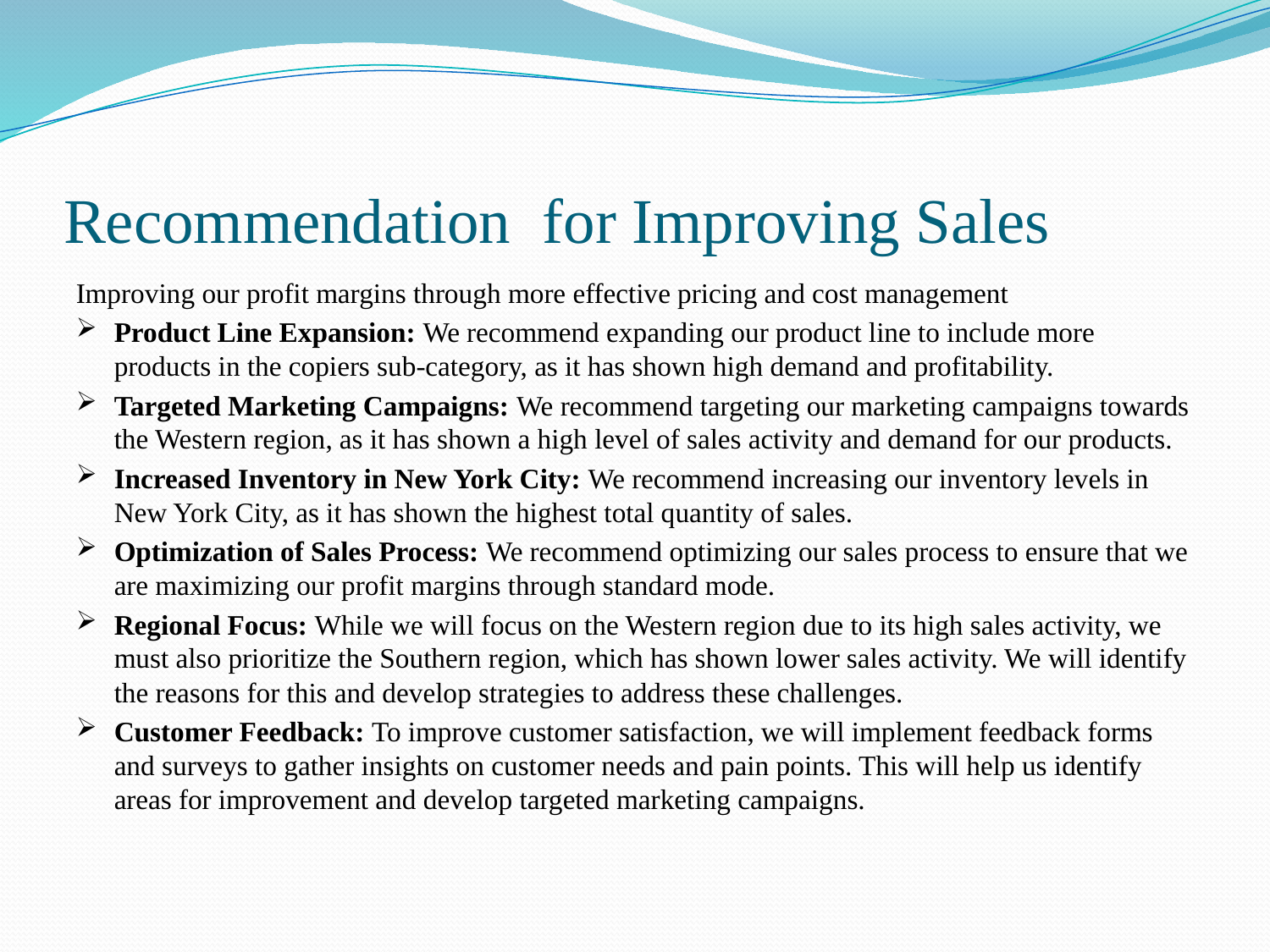

# Recommendation  for Improving Sales
Improving our profit margins through more effective pricing and cost management
Product Line Expansion: We recommend expanding our product line to include more products in the copiers sub-category, as it has shown high demand and profitability.
Targeted Marketing Campaigns: We recommend targeting our marketing campaigns towards the Western region, as it has shown a high level of sales activity and demand for our products.
Increased Inventory in New York City: We recommend increasing our inventory levels in New York City, as it has shown the highest total quantity of sales.
Optimization of Sales Process: We recommend optimizing our sales process to ensure that we are maximizing our profit margins through standard mode.
Regional Focus: While we will focus on the Western region due to its high sales activity, we must also prioritize the Southern region, which has shown lower sales activity. We will identify the reasons for this and develop strategies to address these challenges.
Customer Feedback: To improve customer satisfaction, we will implement feedback forms and surveys to gather insights on customer needs and pain points. This will help us identify areas for improvement and develop targeted marketing campaigns.